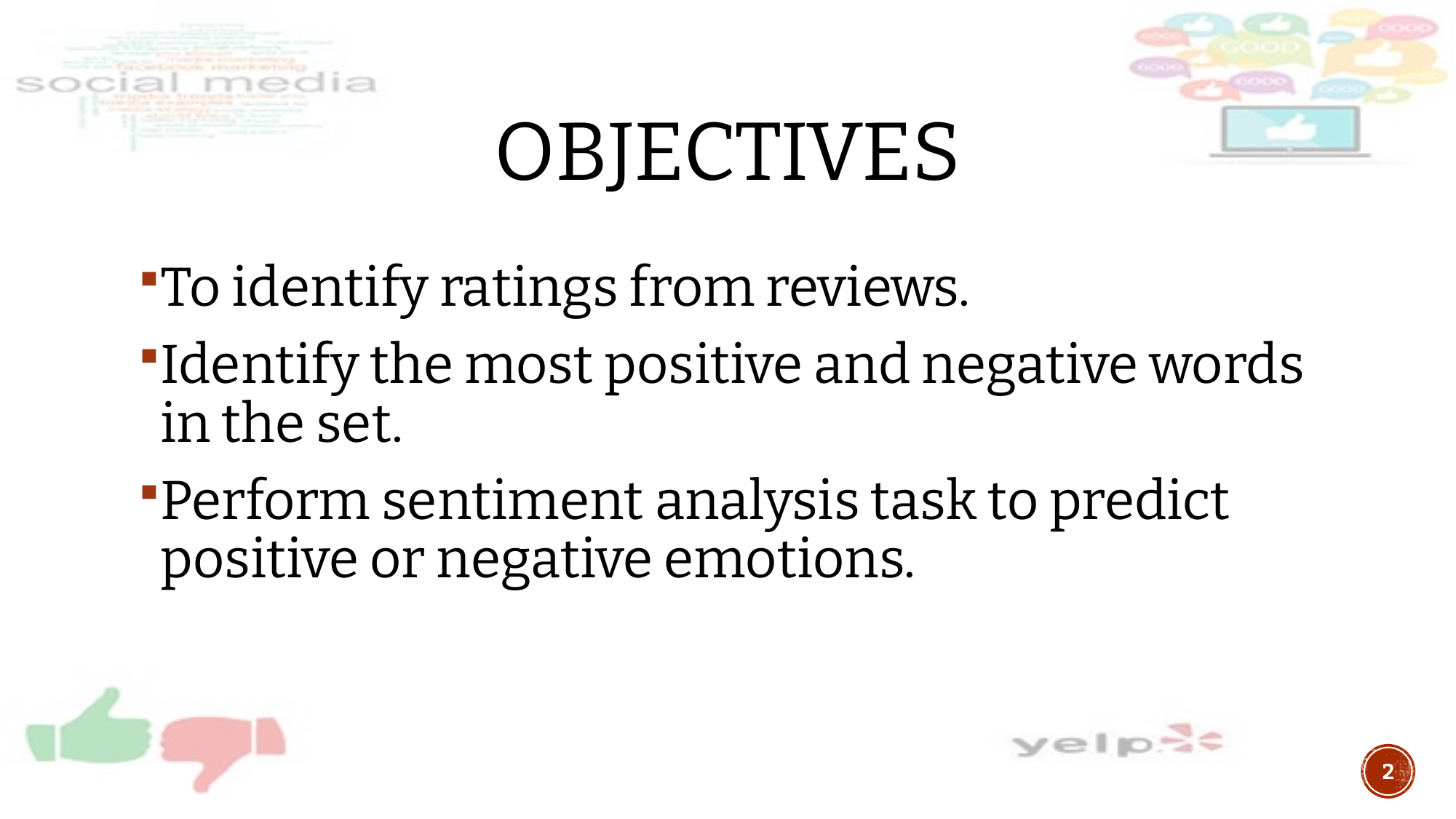

# Objectives
To identify ratings from reviews.
Identify the most positive and negative words in the set.
Perform sentiment analysis task to predict positive or negative emotions.

2